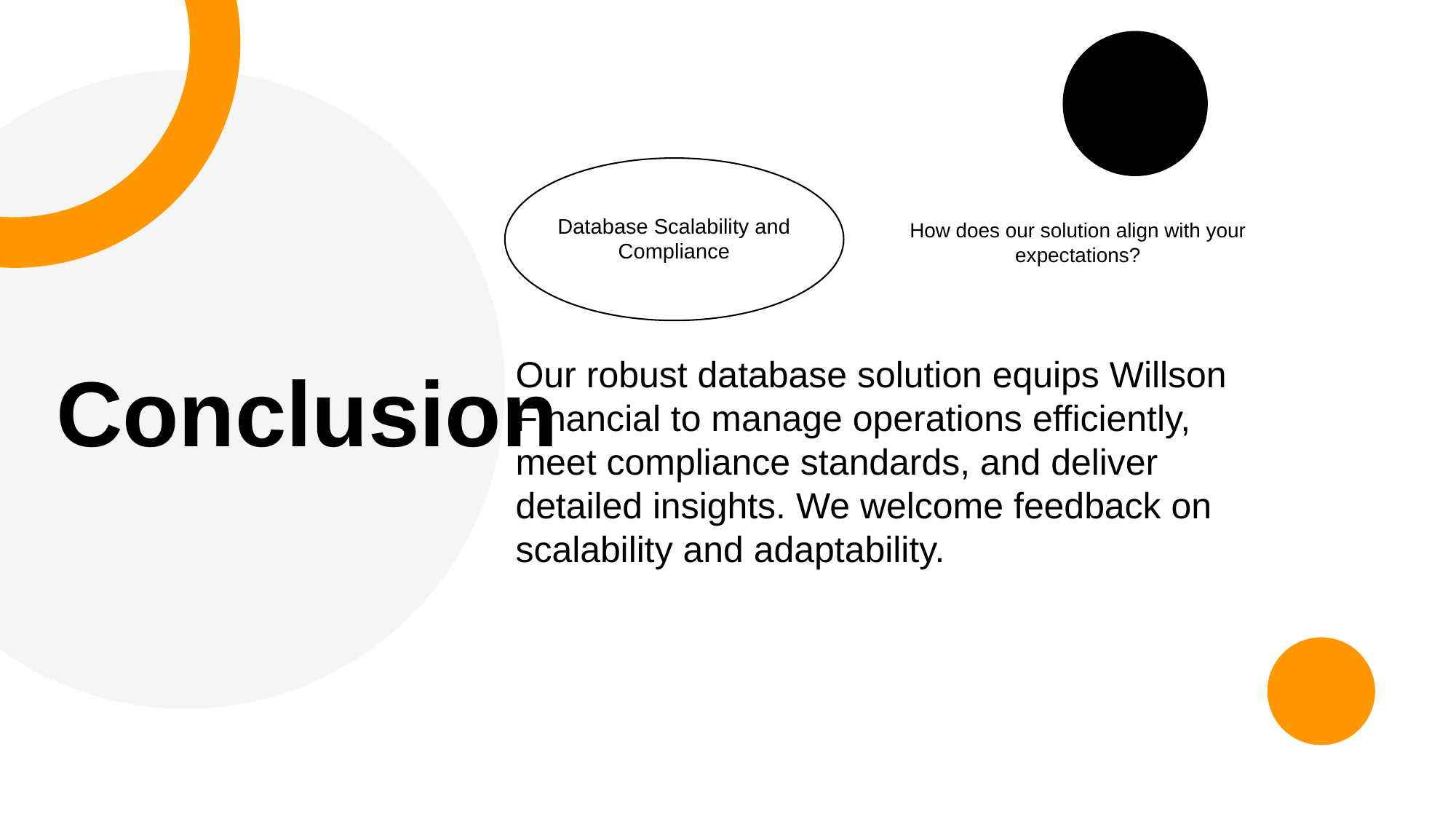

Database Scalability and Compliance
How does our solution align with your expectations?
Conclusion
Our robust database solution equips Willson Financial to manage operations efficiently, meet compliance standards, and deliver detailed insights. We welcome feedback on scalability and adaptability.